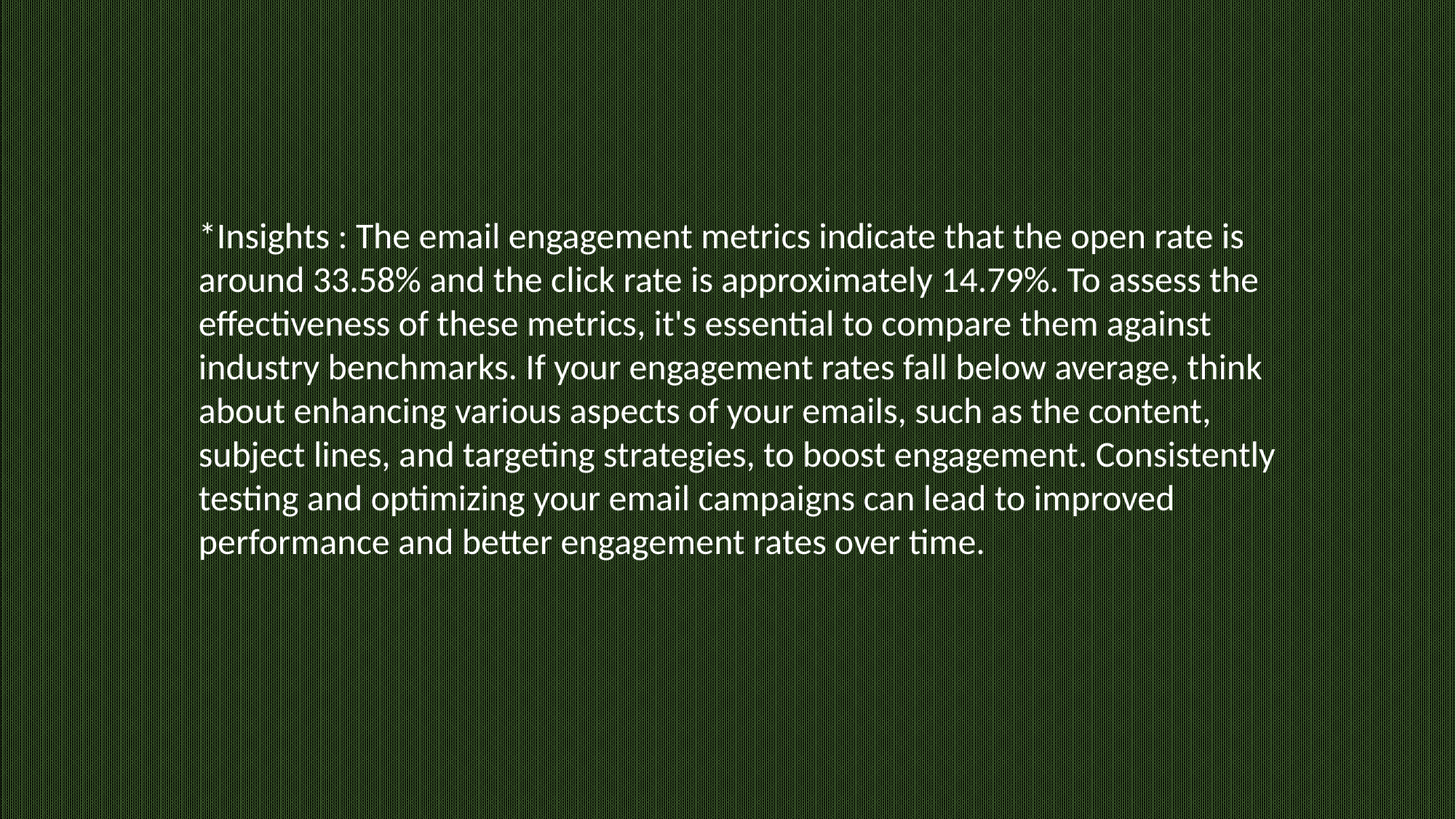

*Insights : The email engagement metrics indicate that the open rate is around 33.58% and the click rate is approximately 14.79%. To assess the effectiveness of these metrics, it's essential to compare them against industry benchmarks. If your engagement rates fall below average, think about enhancing various aspects of your emails, such as the content, subject lines, and targeting strategies, to boost engagement. Consistently testing and optimizing your email campaigns can lead to improved performance and better engagement rates over time.